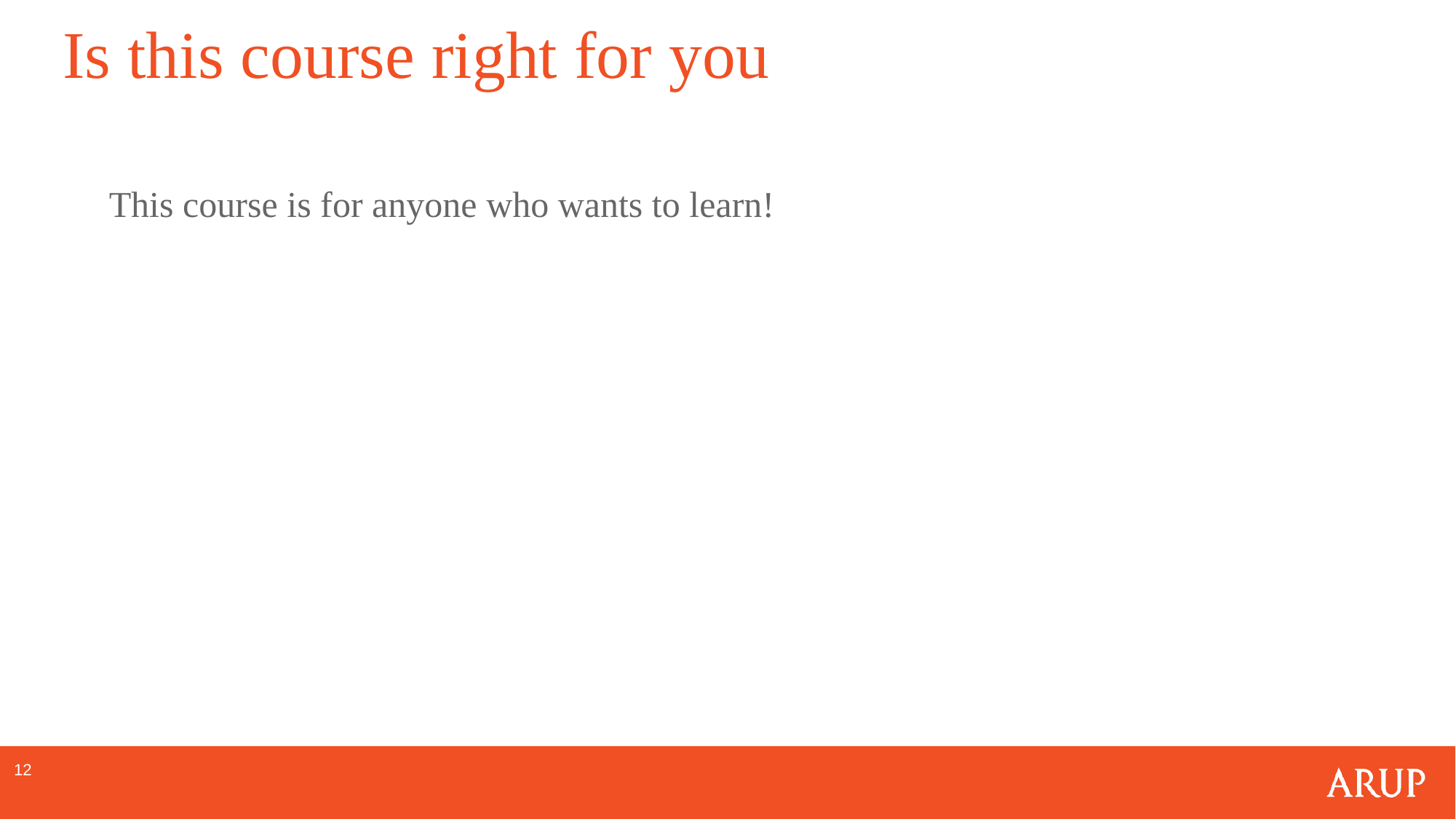

# Is this course right for you
This course is for anyone who wants to learn!